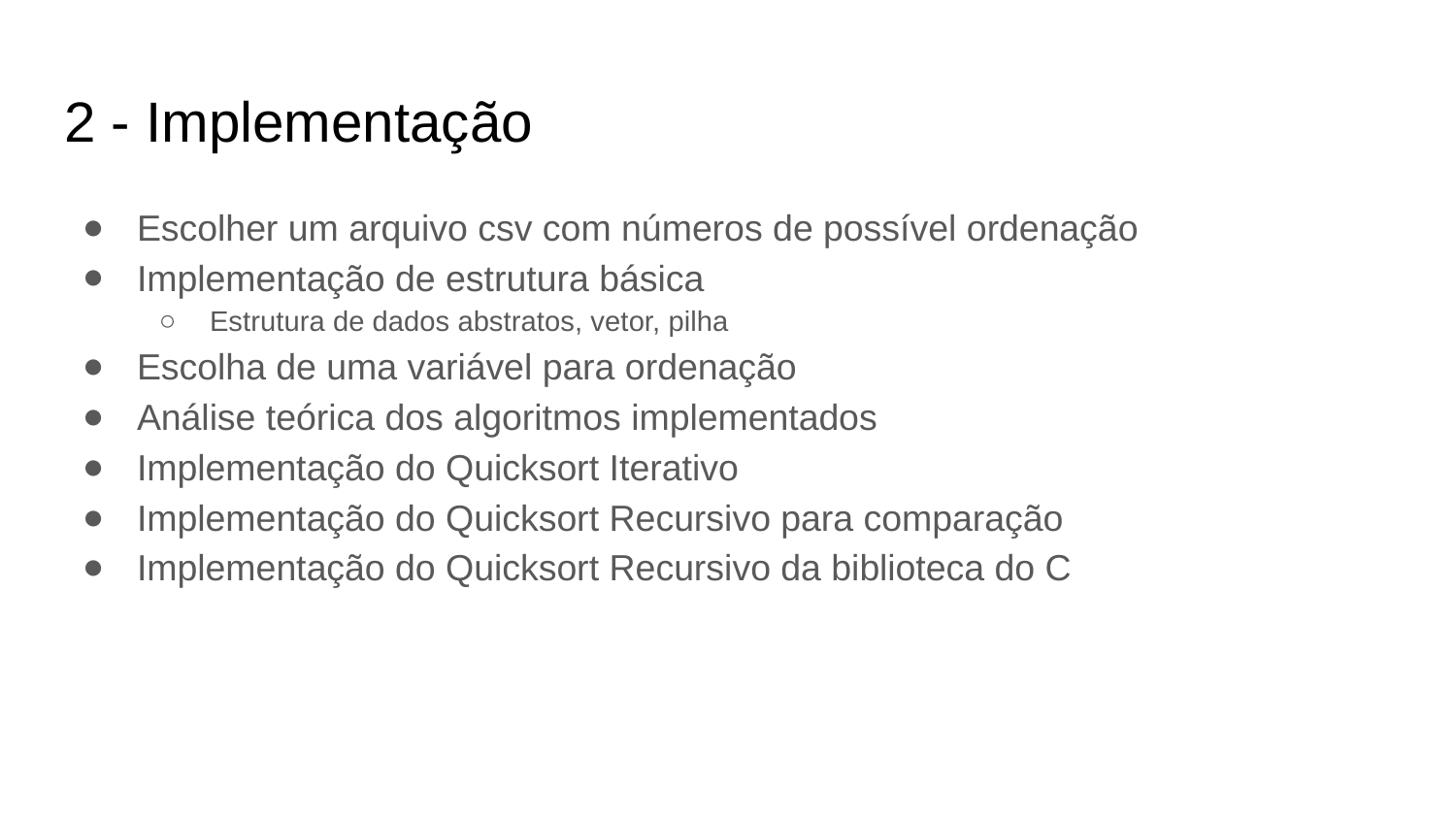

# 2 - Implementação
Escolher um arquivo csv com números de possível ordenação
Implementação de estrutura básica
Estrutura de dados abstratos, vetor, pilha
Escolha de uma variável para ordenação
Análise teórica dos algoritmos implementados
Implementação do Quicksort Iterativo
Implementação do Quicksort Recursivo para comparação
Implementação do Quicksort Recursivo da biblioteca do C